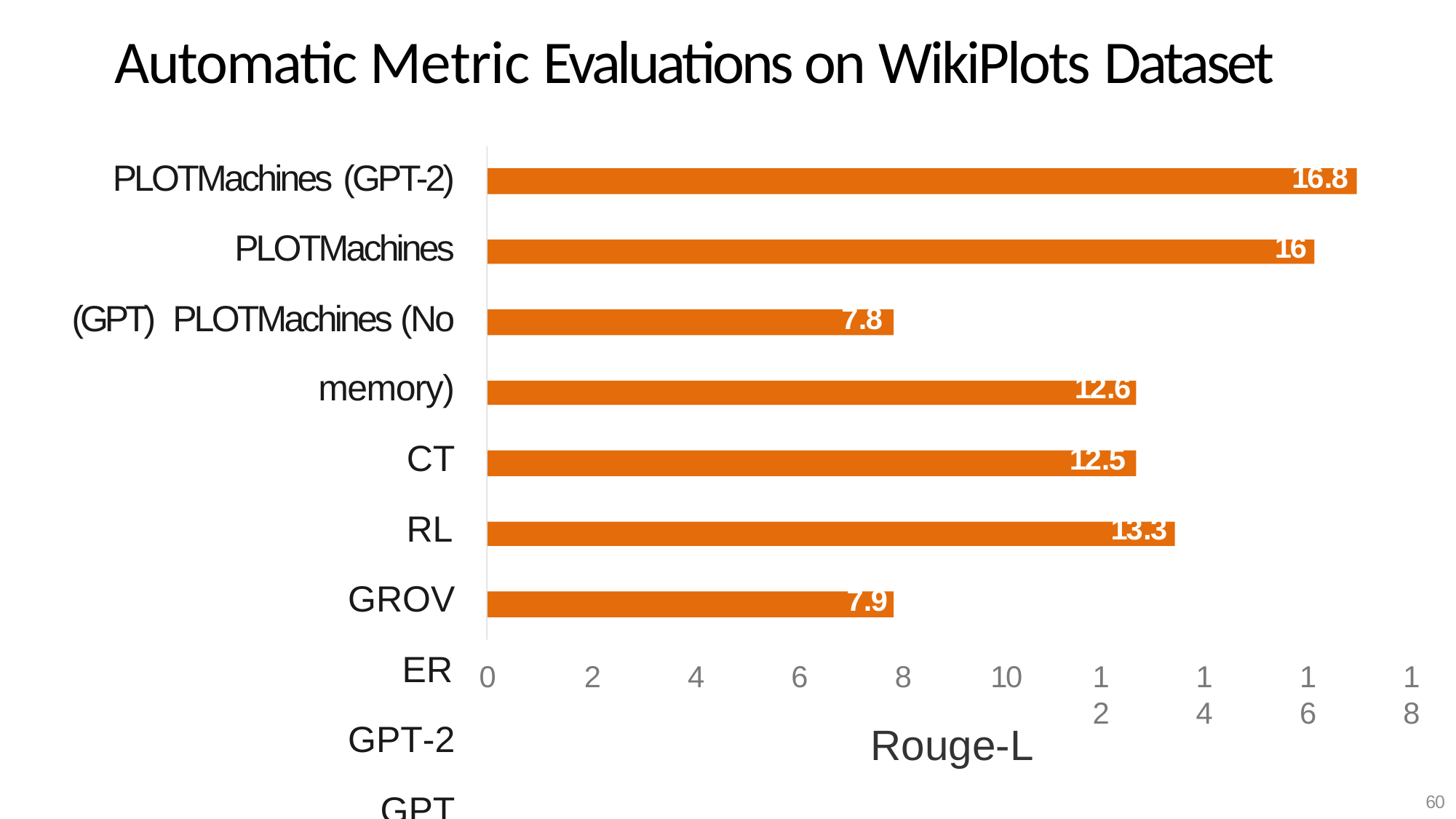

# Automatic Metric Evaluations on WikiPlots Dataset

PLOTMachines (GPT-2)
PLOTMachines (GPT)  PLOTMachines (No memory)
CTRL  GROVER  GPT-2
GPT
16.8
16
7.8
12.6
12.5
13.3
7.9
0	2	4	6	8	10
Rouge-L
12
14
16
18
60